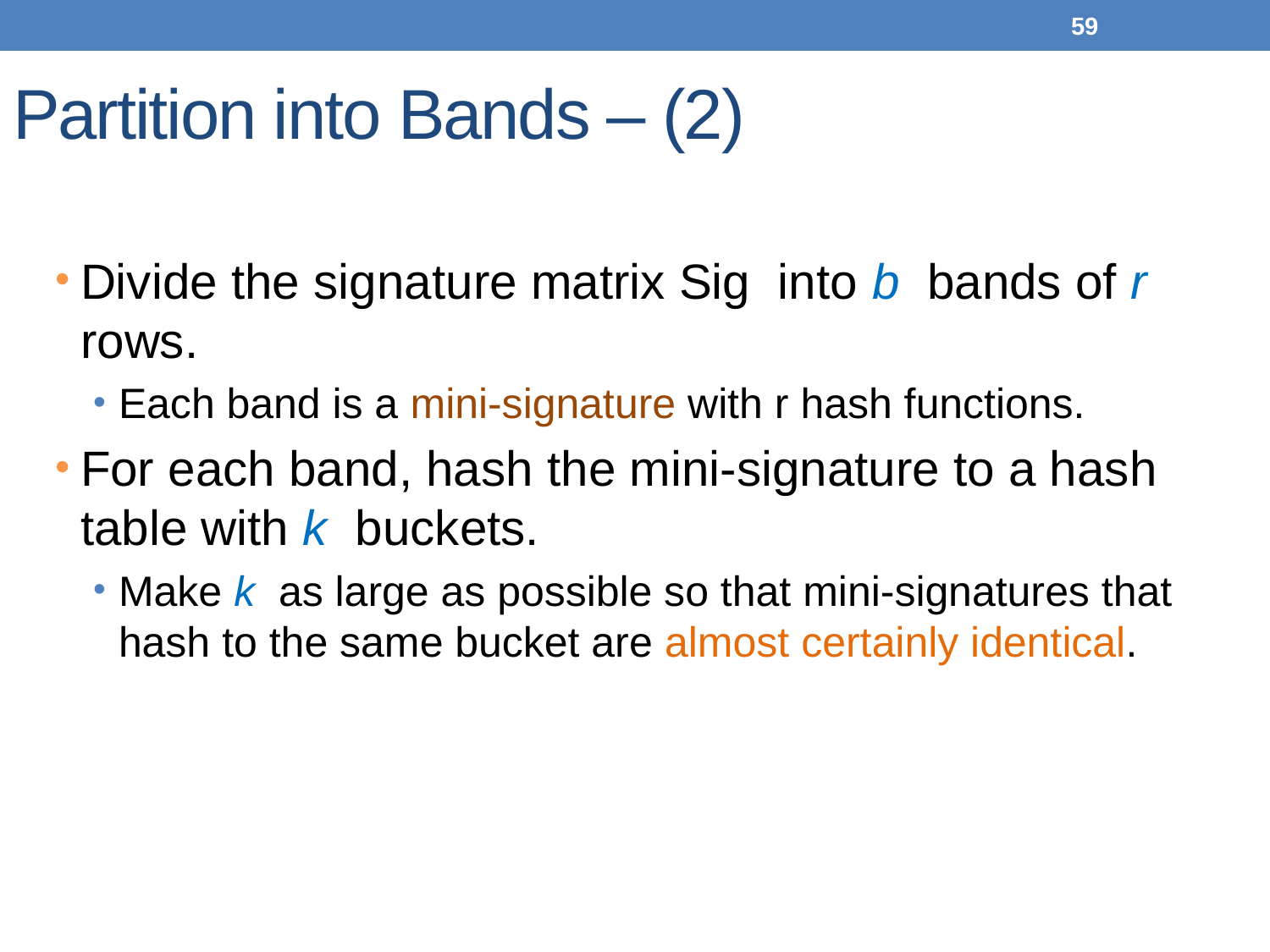

59
# Partition into Bands – (2)
Divide the signature matrix Sig  into b  bands of r  rows.
Each band is a mini-signature with r hash functions.
For each band, hash the mini-signature to a hash table with k  buckets.
Make k  as large as possible so that mini-signatures that hash to the same bucket are almost certainly identical.